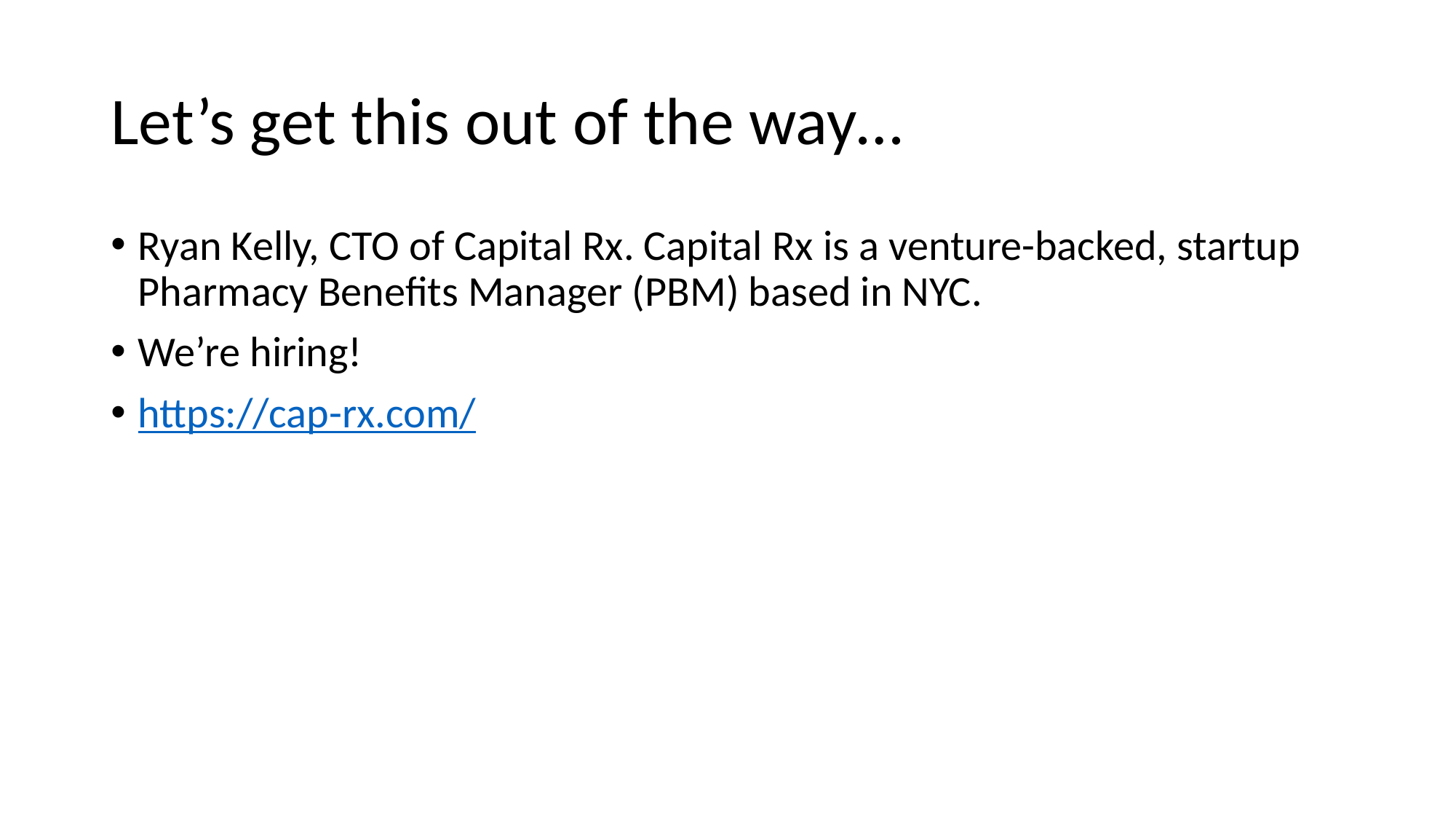

# Let’s get this out of the way…
Ryan Kelly, CTO of Capital Rx. Capital Rx is a venture-backed, startup Pharmacy Benefits Manager (PBM) based in NYC.
We’re hiring!
https://cap-rx.com/